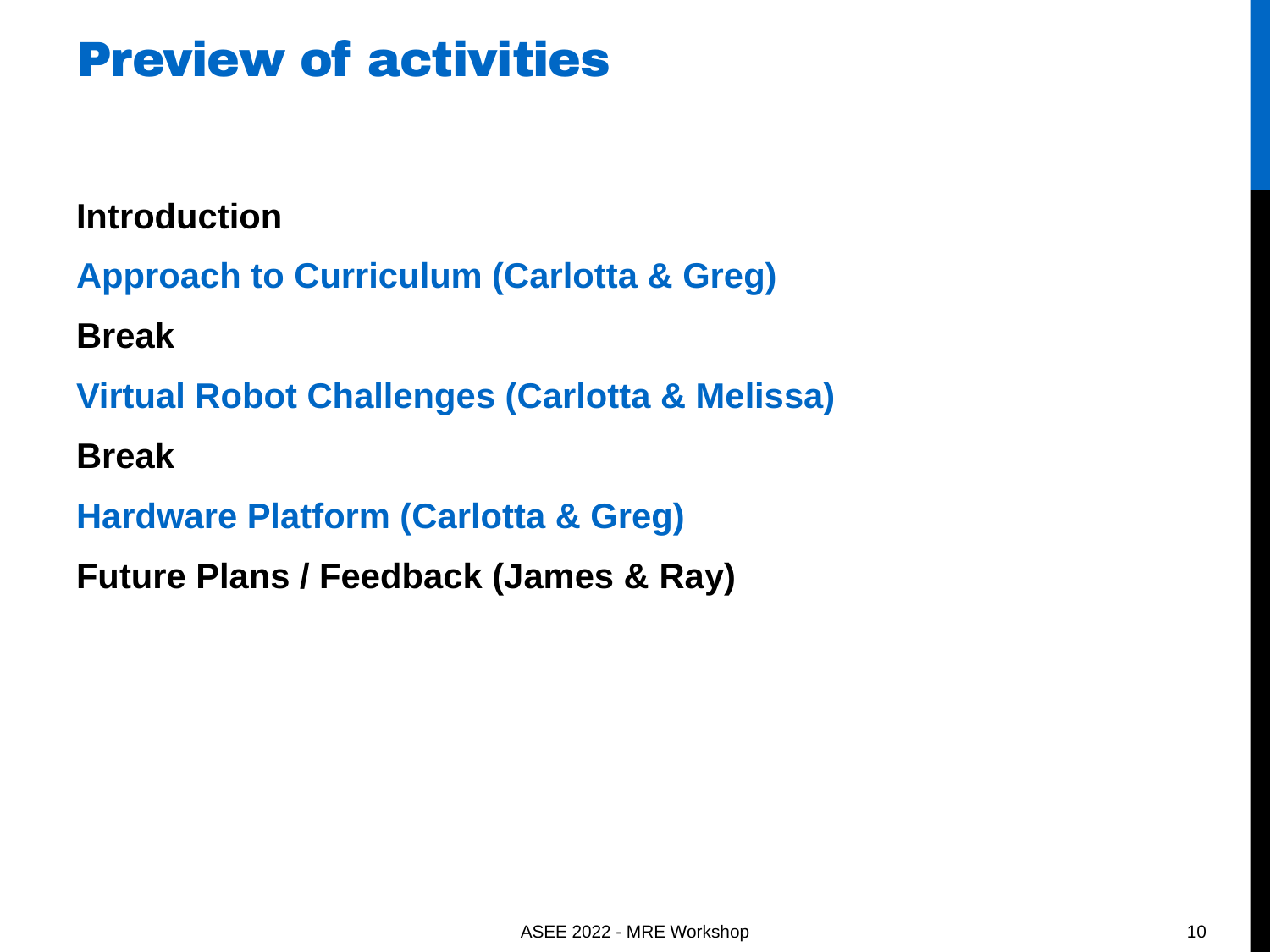

# Preview of activities

Introduction
Approach to Curriculum (Carlotta & Greg)
Break
Virtual Robot Challenges (Carlotta & Melissa)
Break
Hardware Platform (Carlotta & Greg)
Future Plans / Feedback (James & Ray)